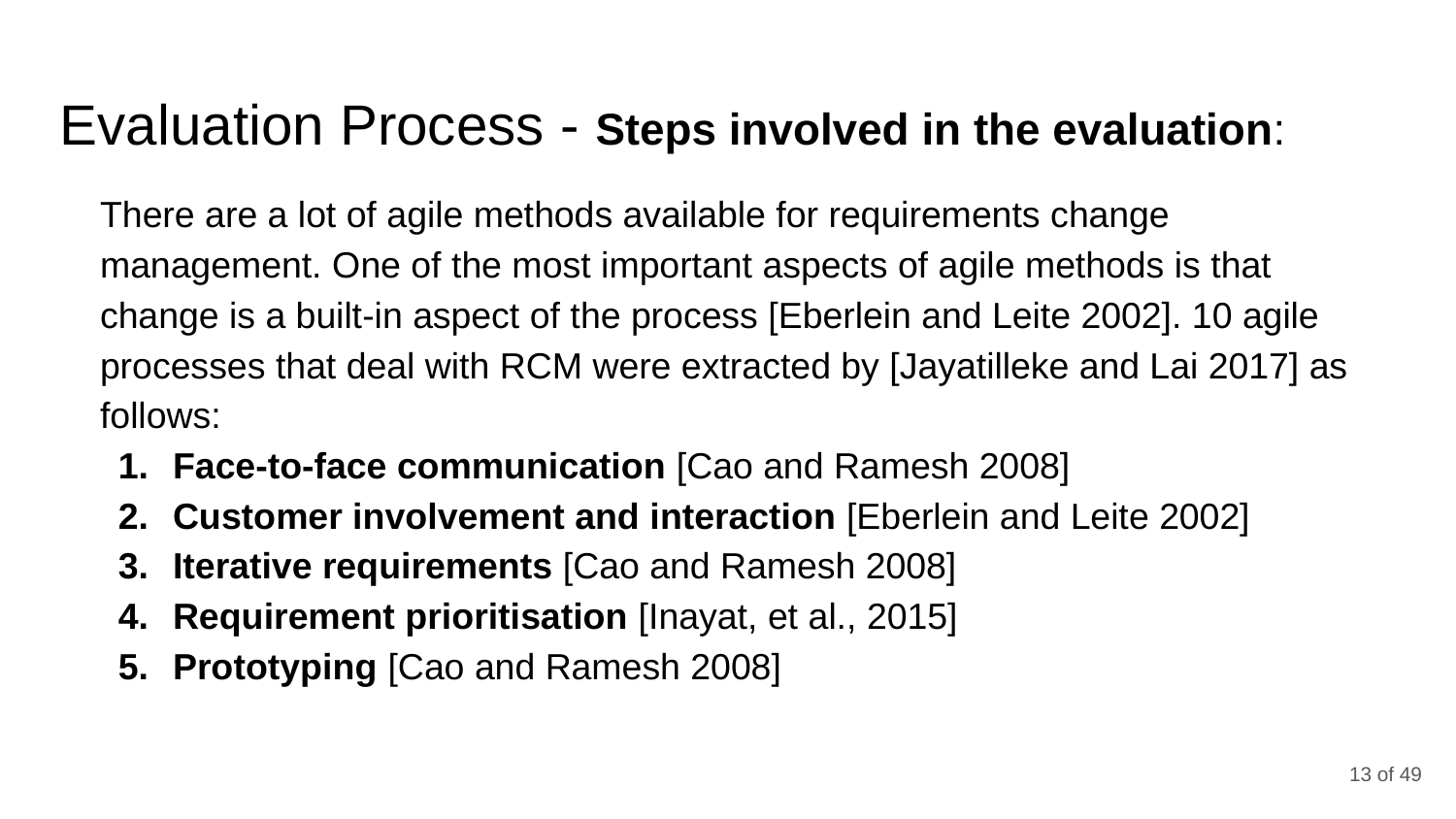

# Evaluation Process - Steps involved in the evaluation:

There are a lot of agile methods available for requirements change management. One of the most important aspects of agile methods is that change is a built-in aspect of the process [Eberlein and Leite 2002]. 10 agile processes that deal with RCM were extracted by [Jayatilleke and Lai 2017] as follows:
Face-to-face communication [Cao and Ramesh 2008]
Customer involvement and interaction [Eberlein and Leite 2002]
Iterative requirements [Cao and Ramesh 2008]
Requirement prioritisation [Inayat, et al., 2015]
Prototyping [Cao and Ramesh 2008]

13 of 49